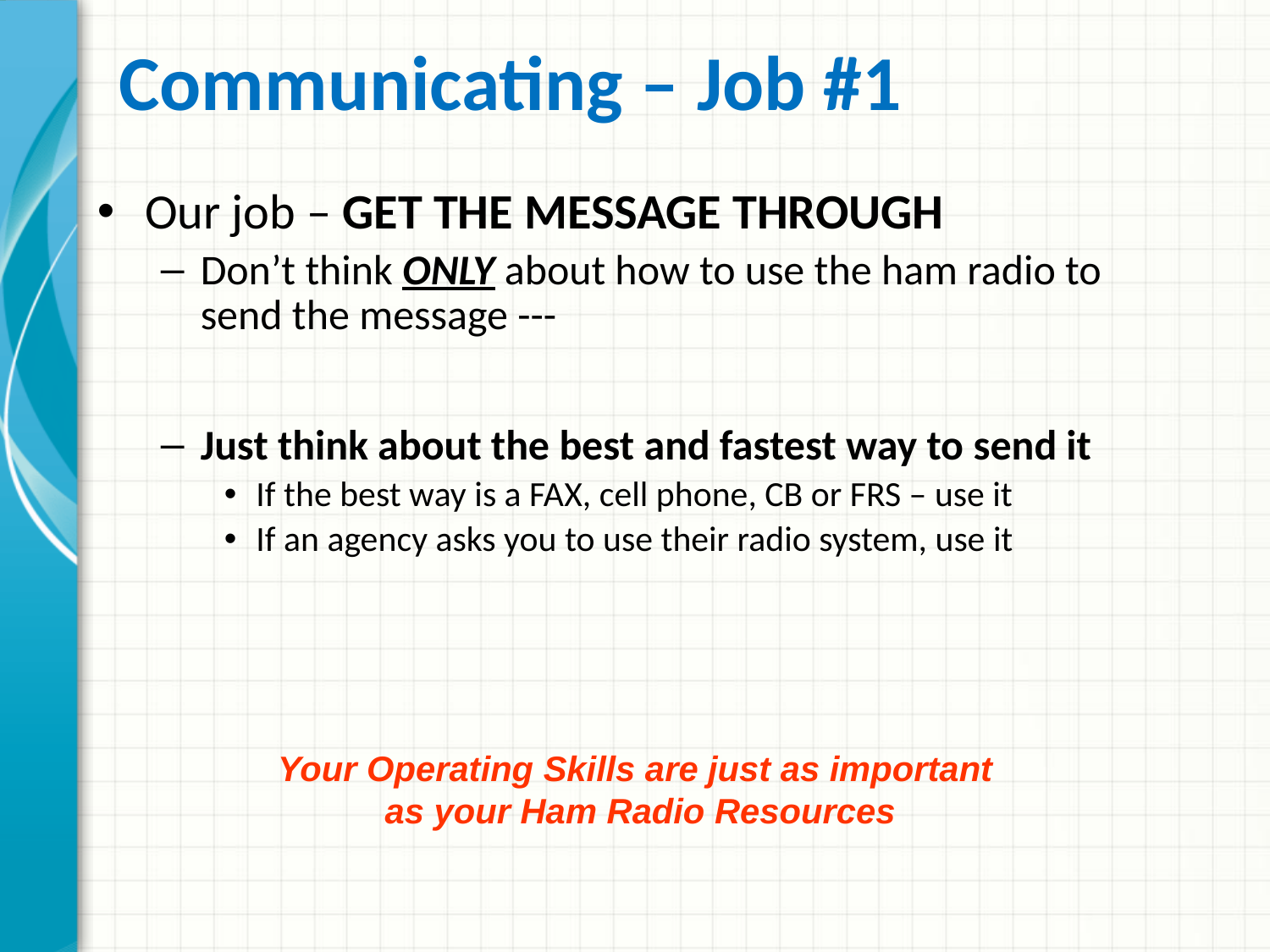

# Communicating – Job #1
Our job – GET THE MESSAGE THROUGH
Don’t think ONLY about how to use the ham radio to send the message ---

Just think about the best and fastest way to send it
If the best way is a FAX, cell phone, CB or FRS – use it
If an agency asks you to use their radio system, use it
Your Operating Skills are just as important
as your Ham Radio Resources